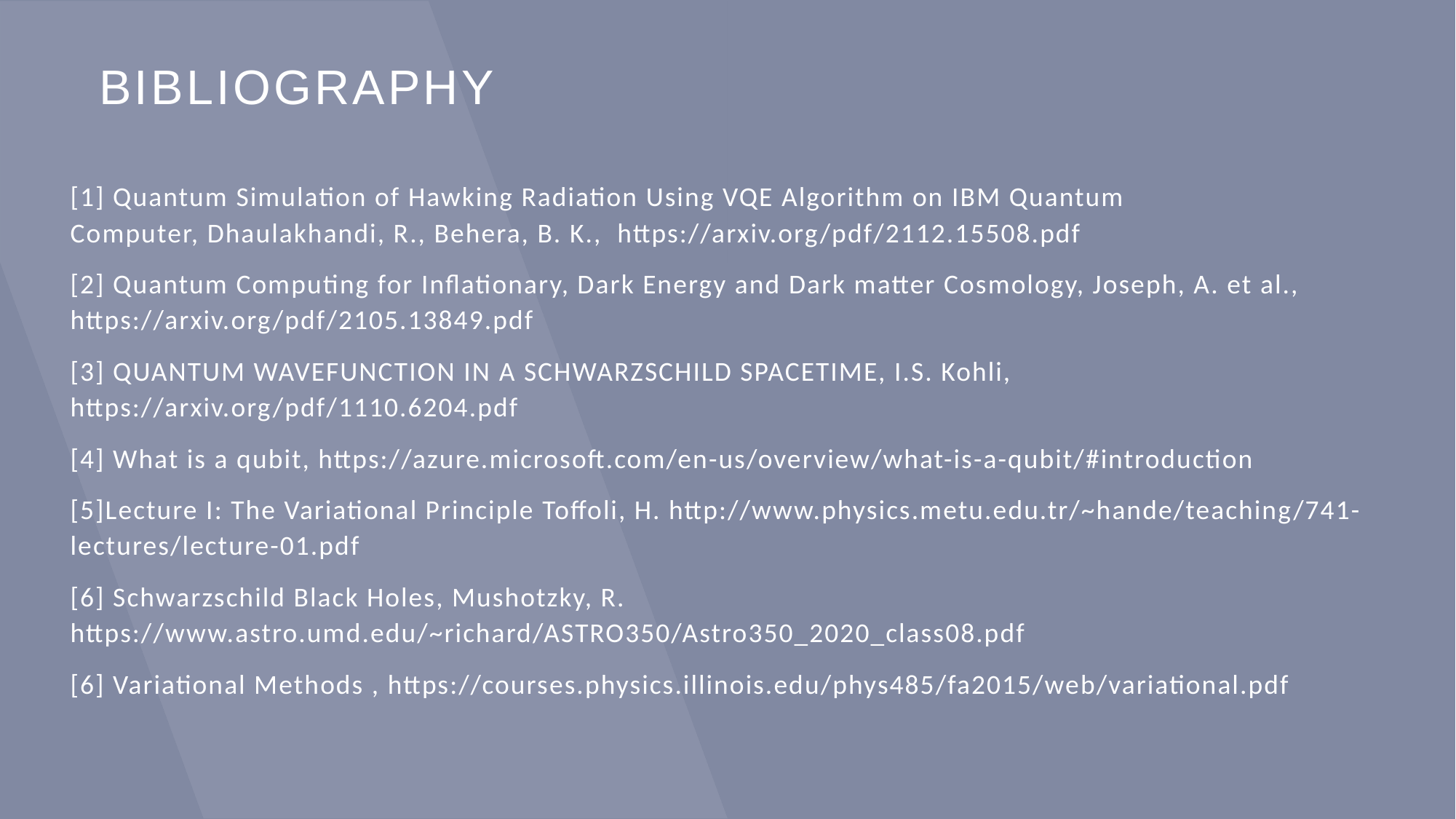

# Bibliography
[1] Quantum Simulation of Hawking Radiation Using VQE Algorithm on IBM Quantum
Computer, Dhaulakhandi, R., Behera, B. K.,  https://arxiv.org/pdf/2112.15508.pdf
[2] Quantum Computing for Inflationary, Dark Energy and Dark matter Cosmology, Joseph, A. et al., https://arxiv.org/pdf/2105.13849.pdf
[3] QUANTUM WAVEFUNCTION IN A SCHWARZSCHILD SPACETIME, I.S. Kohli, https://arxiv.org/pdf/1110.6204.pdf
[4] What is a qubit, https://azure.microsoft.com/en-us/overview/what-is-a-qubit/#introduction
[5]Lecture I: The Variational Principle Toffoli, H. http://www.physics.metu.edu.tr/~hande/teaching/741-lectures/lecture-01.pdf
[6] Schwarzschild Black Holes, Mushotzky, R. https://www.astro.umd.edu/~richard/ASTRO350/Astro350_2020_class08.pdf
[6] Variational Methods , https://courses.physics.illinois.edu/phys485/fa2015/web/variational.pdf